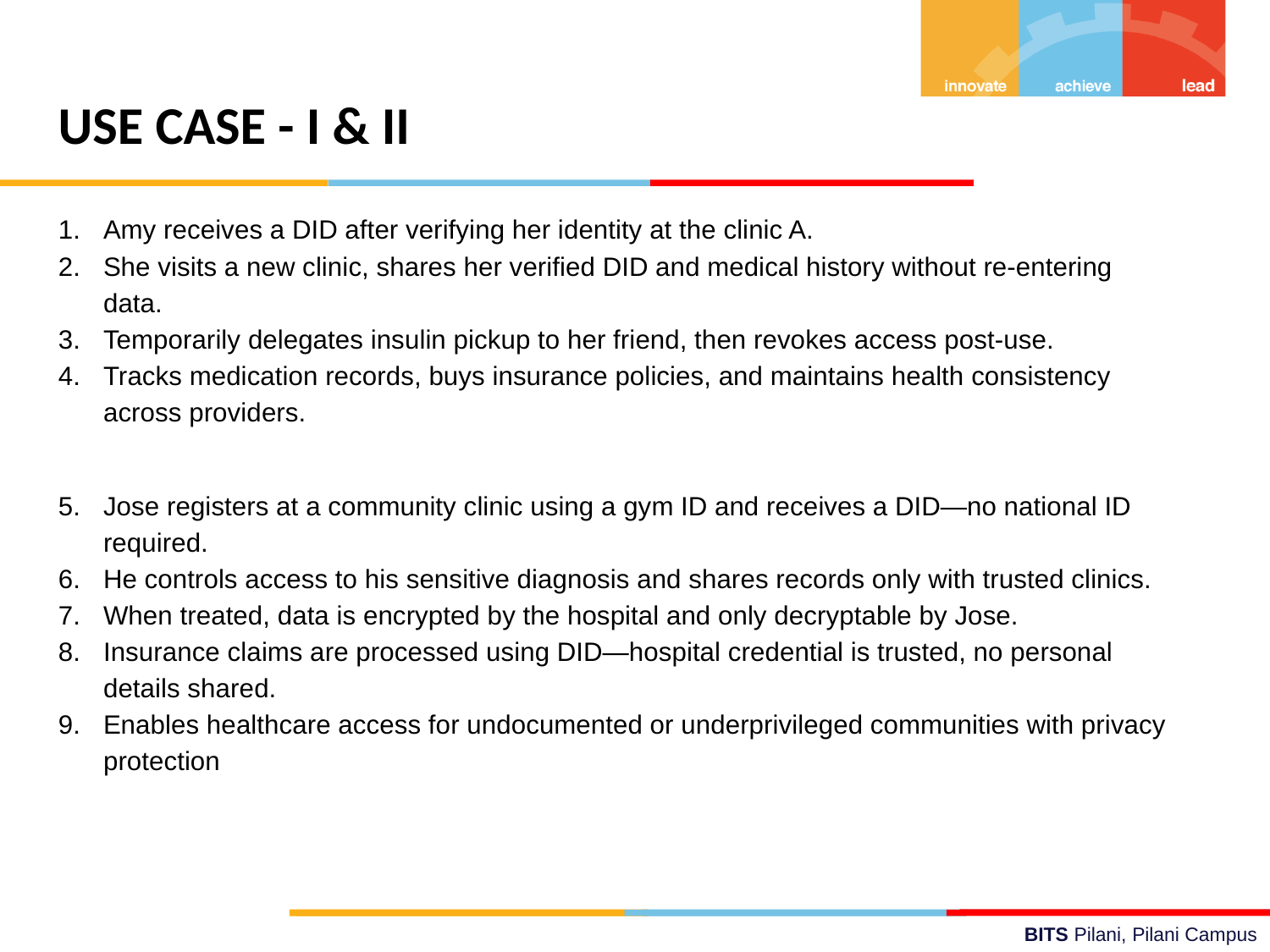

USE CASE - I & II
Amy receives a DID after verifying her identity at the clinic A.
She visits a new clinic, shares her verified DID and medical history without re-entering data.
Temporarily delegates insulin pickup to her friend, then revokes access post-use.
Tracks medication records, buys insurance policies, and maintains health consistency across providers.

Jose registers at a community clinic using a gym ID and receives a DID—no national ID required.
He controls access to his sensitive diagnosis and shares records only with trusted clinics.
When treated, data is encrypted by the hospital and only decryptable by Jose.
Insurance claims are processed using DID—hospital credential is trusted, no personal details shared.
Enables healthcare access for undocumented or underprivileged communities with privacy protection